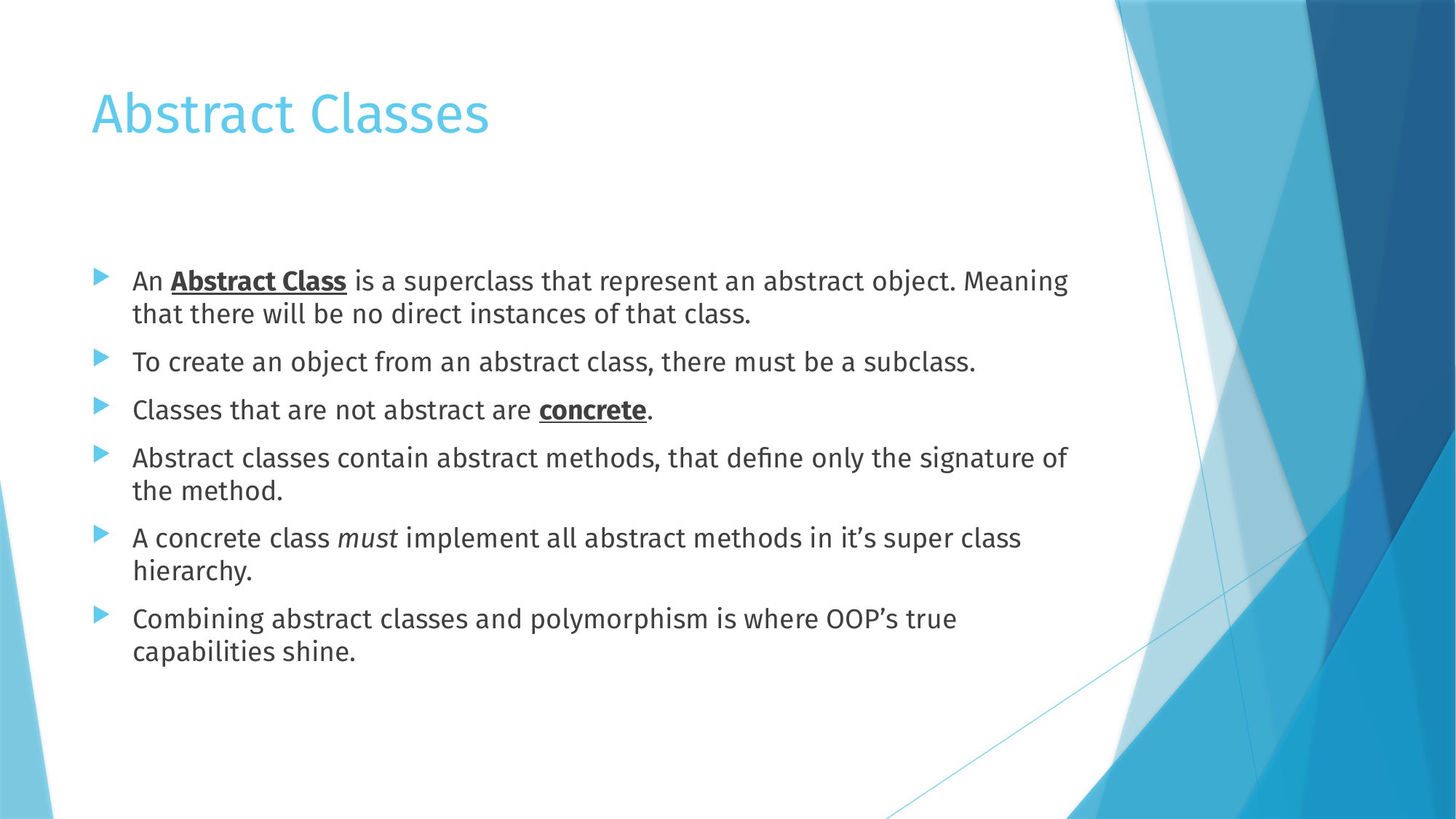

# Abstract Classes
An Abstract Class is a superclass that represent an abstract object. Meaning that there will be no direct instances of that class.
To create an object from an abstract class, there must be a subclass.
Classes that are not abstract are concrete.
Abstract classes contain abstract methods, that define only the signature of the method.
A concrete class must implement all abstract methods in it’s super class hierarchy.
Combining abstract classes and polymorphism is where OOP’s true capabilities shine.